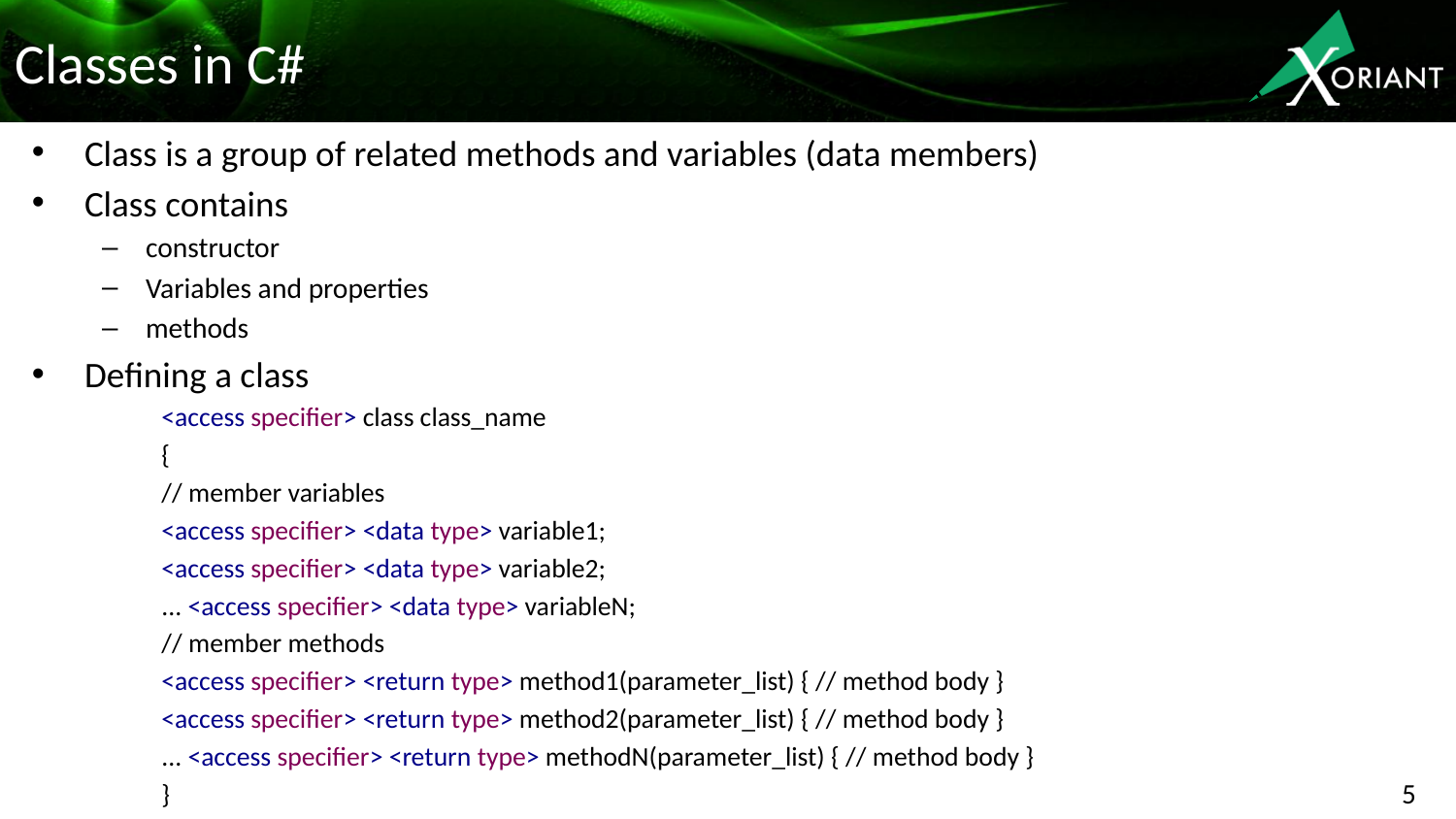

# Classes in C#
Class is a group of related methods and variables (data members)
Class contains
constructor
Variables and properties
methods
Defining a class
	<access specifier> class class_name
	{
  		// member variables
		<access specifier> <data type> variable1;
		<access specifier> <data type> variable2;
		... <access specifier> <data type> variableN;
		// member methods
		<access specifier> <return type> method1(parameter_list) { // method body }
		<access specifier> <return type> method2(parameter_list) { // method body }
		... <access specifier> <return type> methodN(parameter_list) { // method body }
	}

5